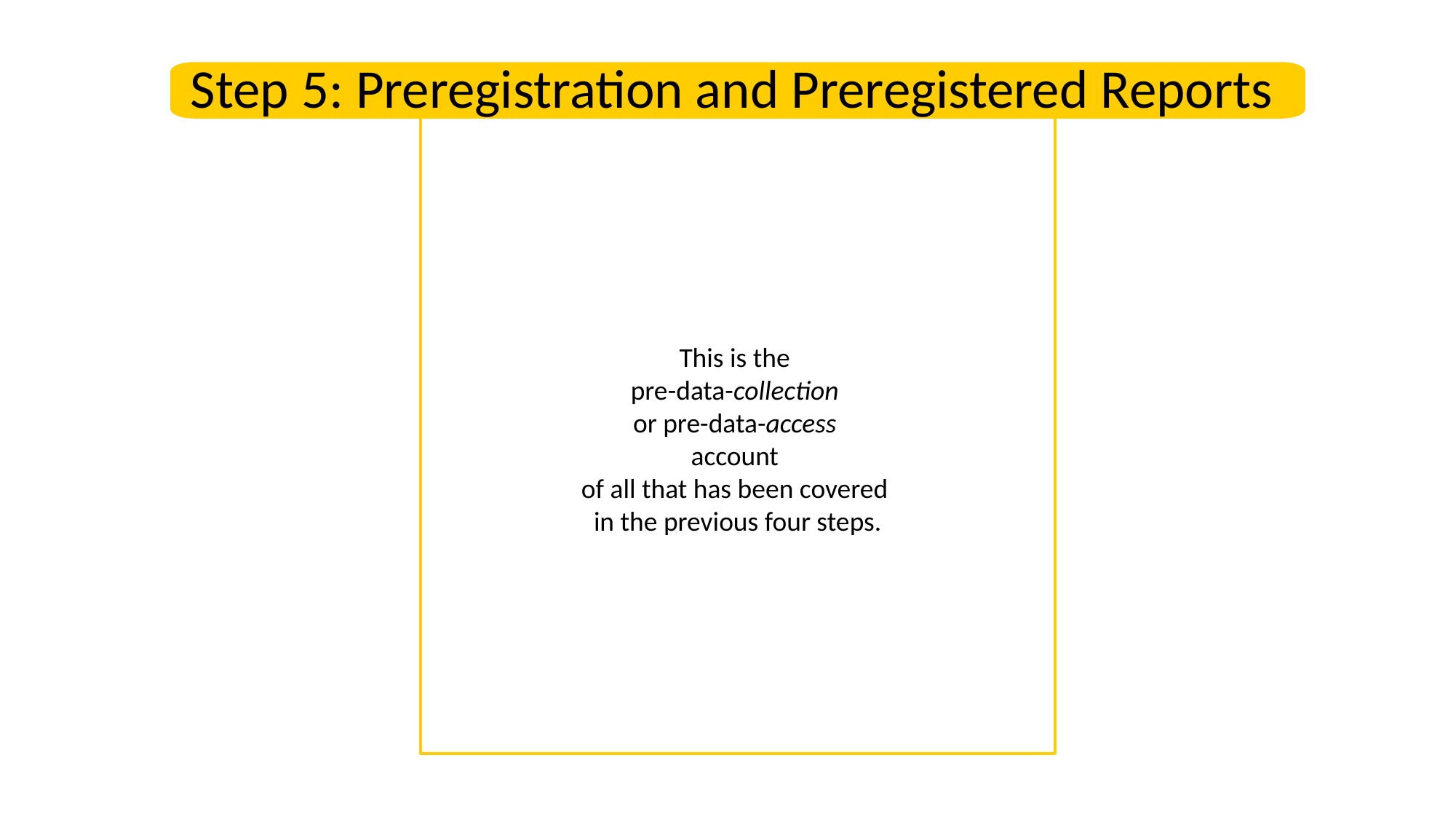

Step 5: Preregistration and Preregistered Reports

This is the
pre-data-collection
or pre-data-access
account
of all that has been covered
in the previous four steps.